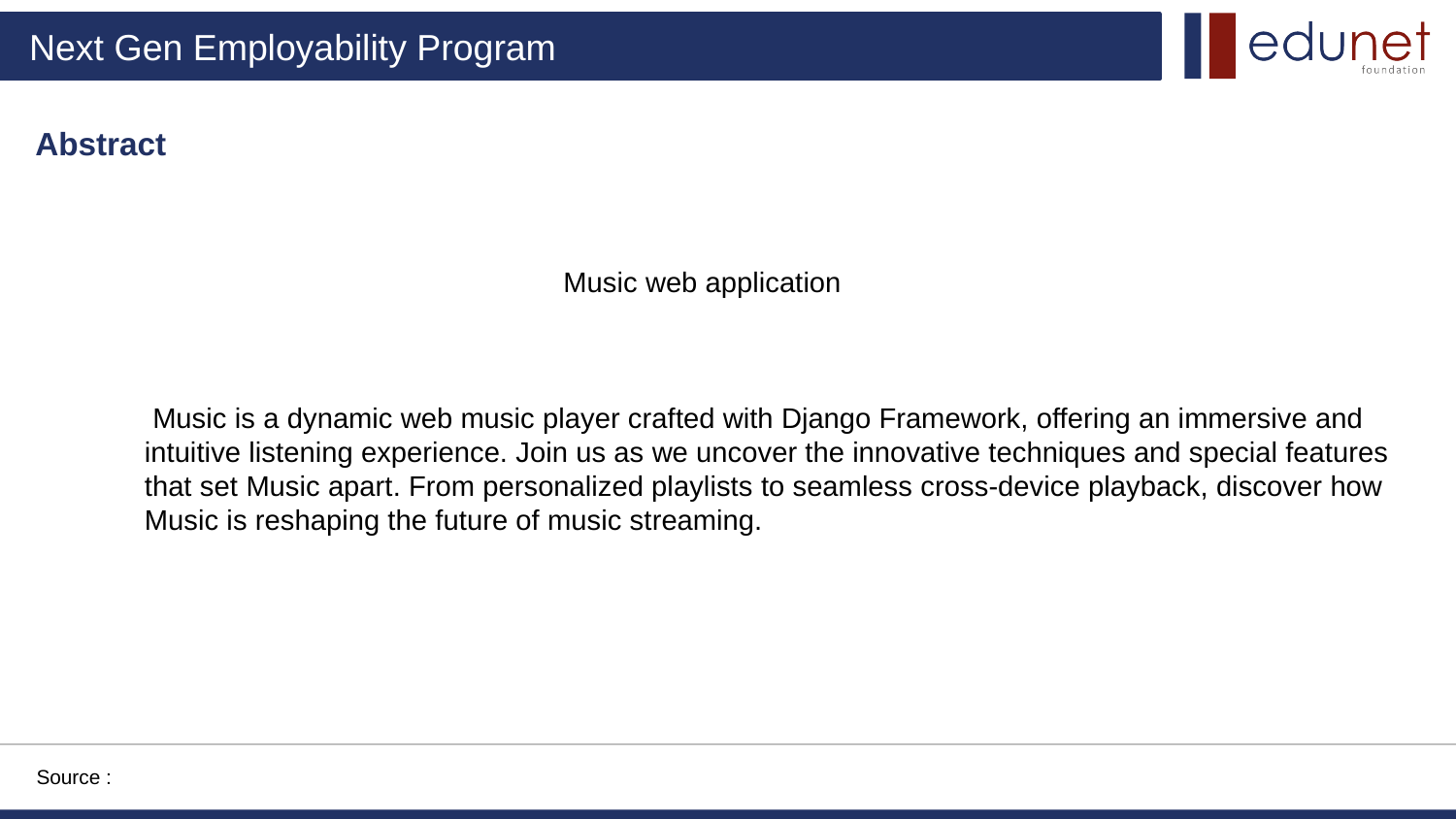

# Abstract

                         Music web application

 Music is a dynamic web music player crafted with Django Framework, offering an immersive and intuitive listening experience. Join us as we uncover the innovative techniques and special features that set Music apart. From personalized playlists to seamless cross-device playback, discover how Music is reshaping the future of music streaming.
Source :